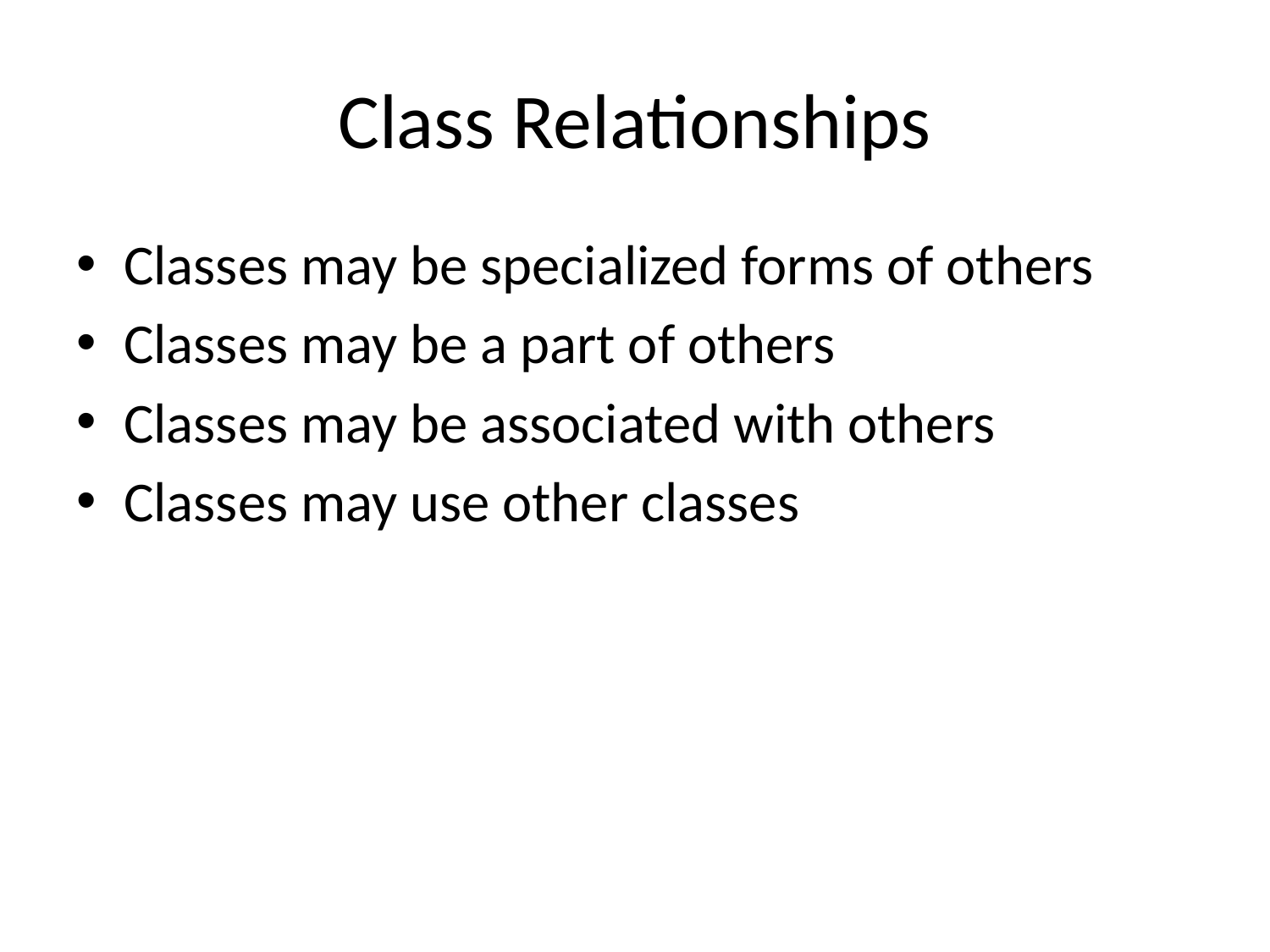

# Class Relationships
Classes may be specialized forms of others
Classes may be a part of others
Classes may be associated with others
Classes may use other classes